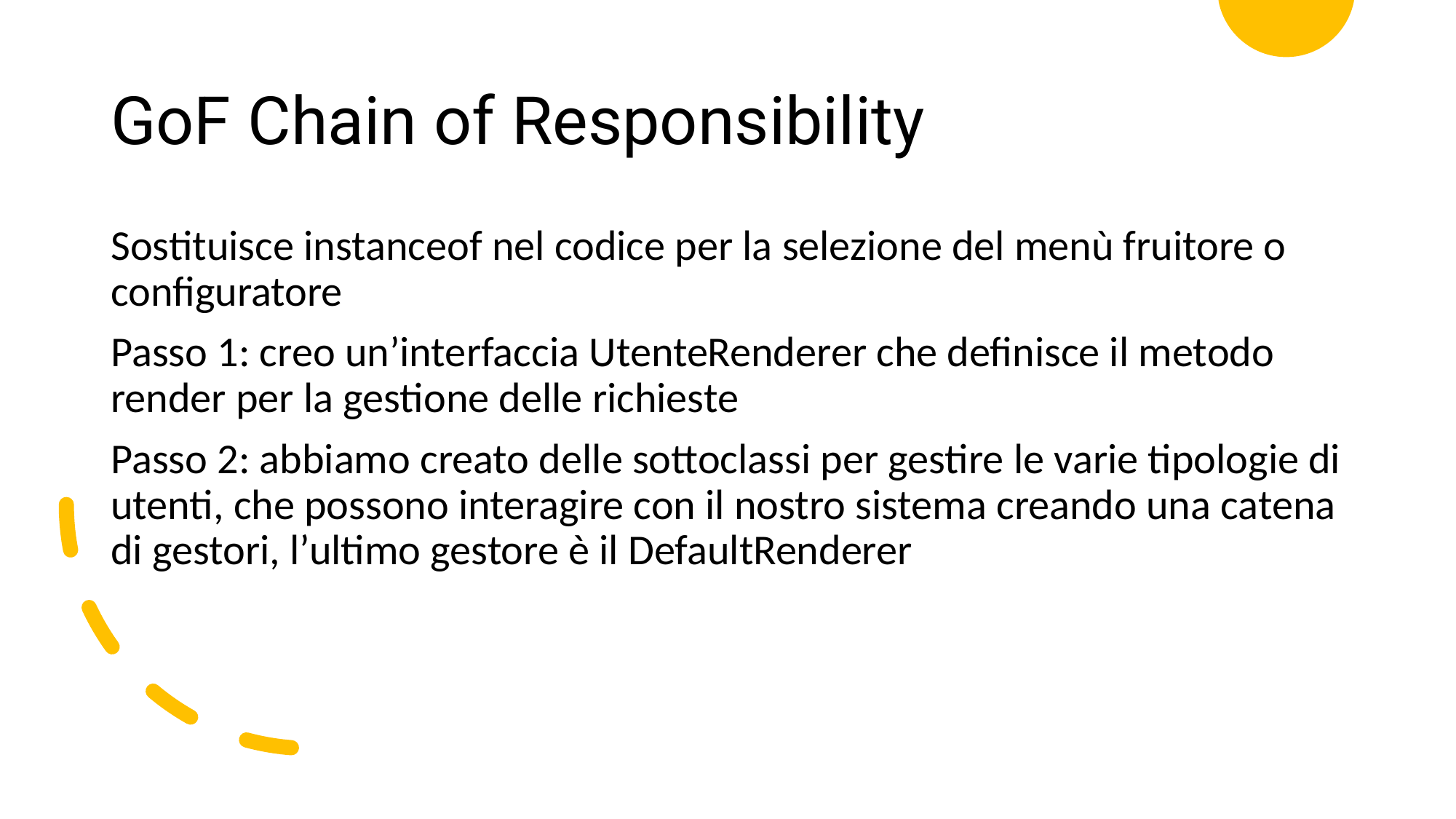

# GoF Chain of Responsibility
Sostituisce instanceof nel codice per la selezione del menù fruitore o configuratore
Passo 1: creo un’interfaccia UtenteRenderer che definisce il metodo render per la gestione delle richieste
Passo 2: abbiamo creato delle sottoclassi per gestire le varie tipologie di utenti, che possono interagire con il nostro sistema creando una catena di gestori, l’ultimo gestore è il DefaultRenderer